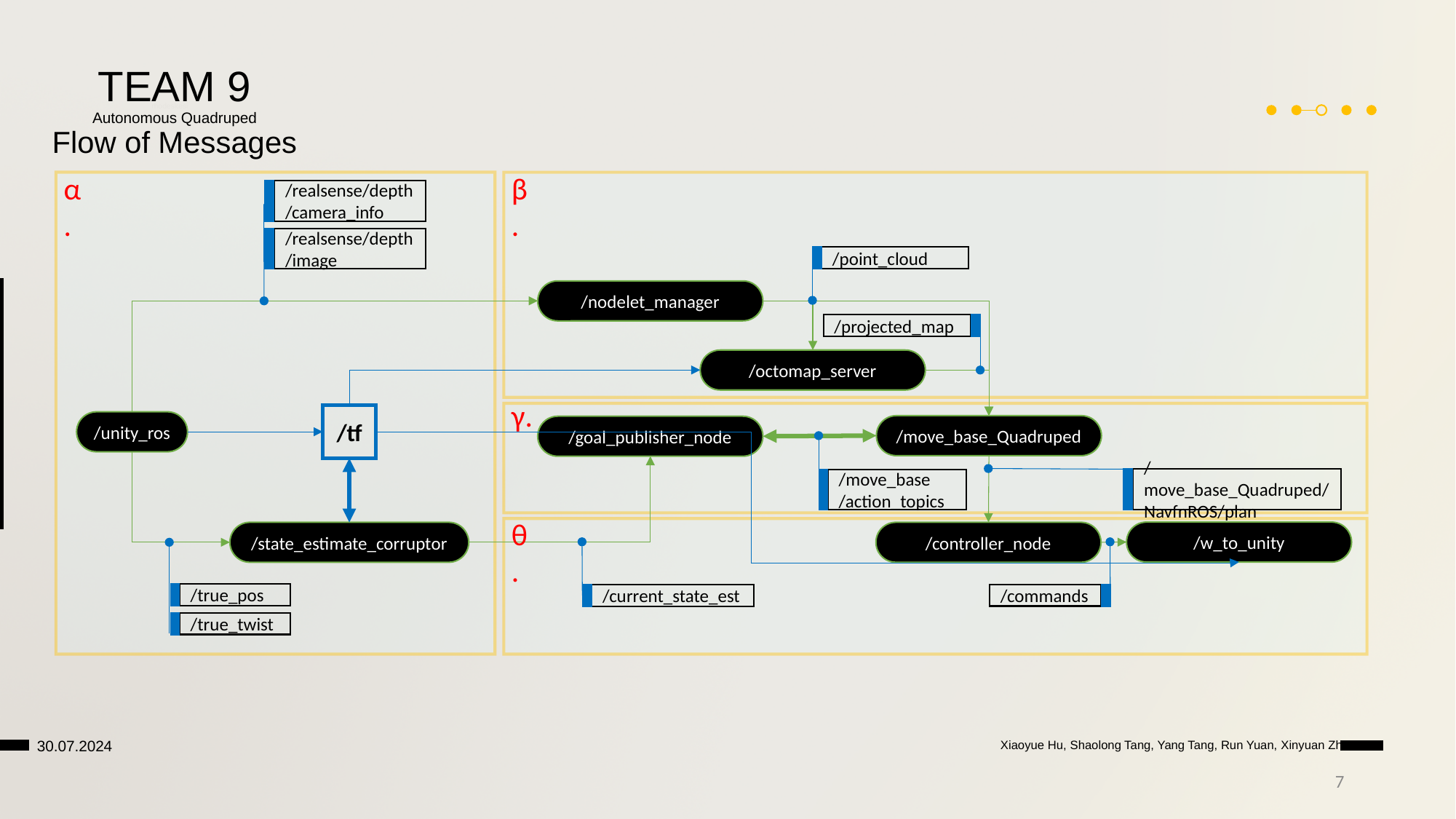

# TEAM 9 Autonomous Quadruped Flow of Messages
rhodeskesi

β.
α.

/realsense/depth
/camera_info

/realsense/depth
/image

/point_cloud
/nodelet_manager
/projected_map

/octomap_server
/tf
/unity_ros
/move_base_Quadruped
/goal_publisher_node

/move_base_Quadruped/NavfnROS/plan

/move_base
/action_topics
/w_to_unity
/state_estimate_corruptor
/controller_node

/true_pos

/commands

/current_state_est

/true_twist

γ.

θ.

Xiaoyue Hu, Shaolong Tang, Yang Tang, Run Yuan, Xinyuan Zhu
30.07.2024

7